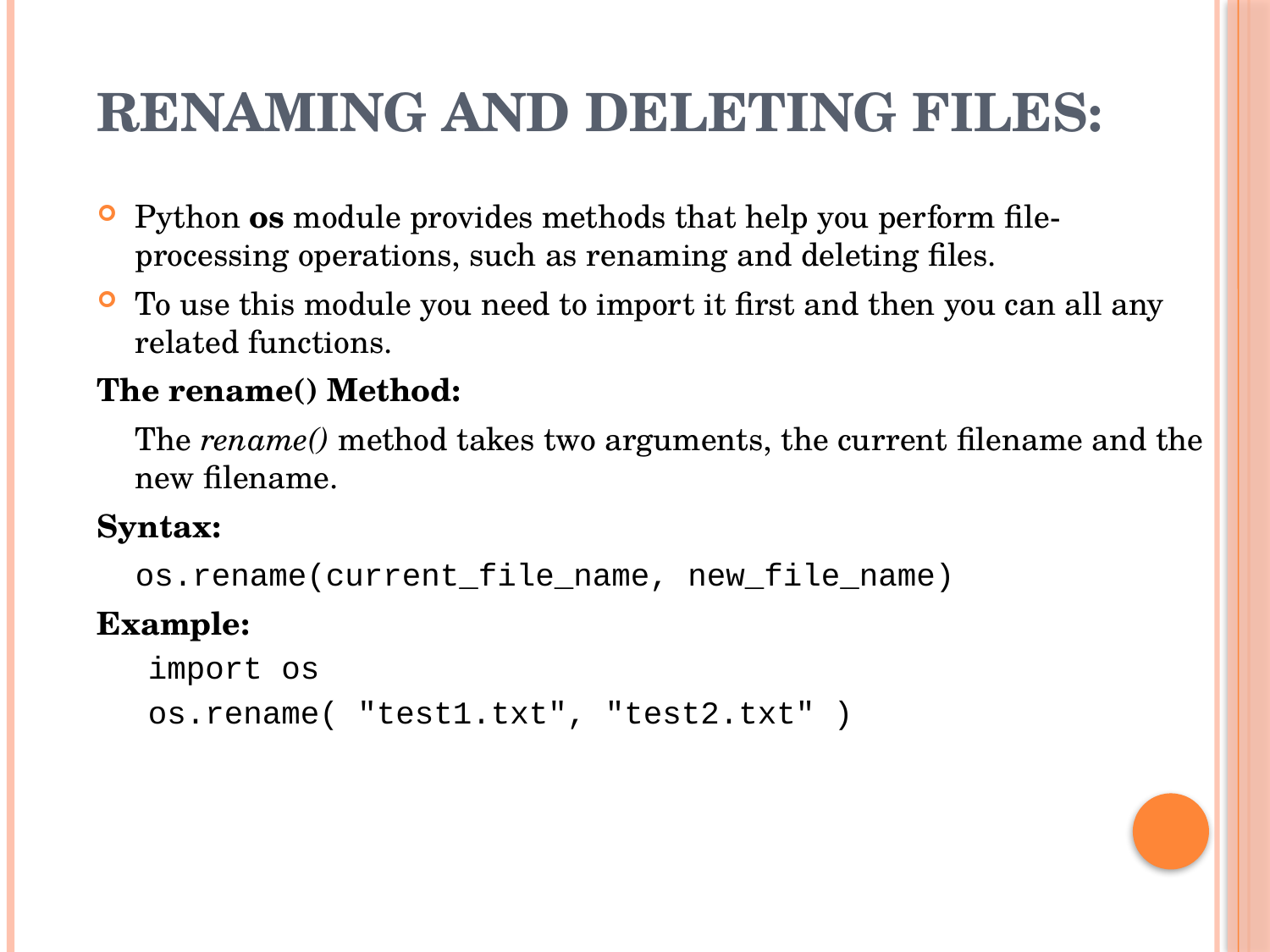

# Renaming and Deleting Files:
Python os module provides methods that help you perform file-processing operations, such as renaming and deleting files.
To use this module you need to import it first and then you can all any related functions.
The rename() Method:
	The rename() method takes two arguments, the current filename and the new filename.
Syntax:
	os.rename(current_file_name, new_file_name)
Example:
import os
os.rename( "test1.txt", "test2.txt" )